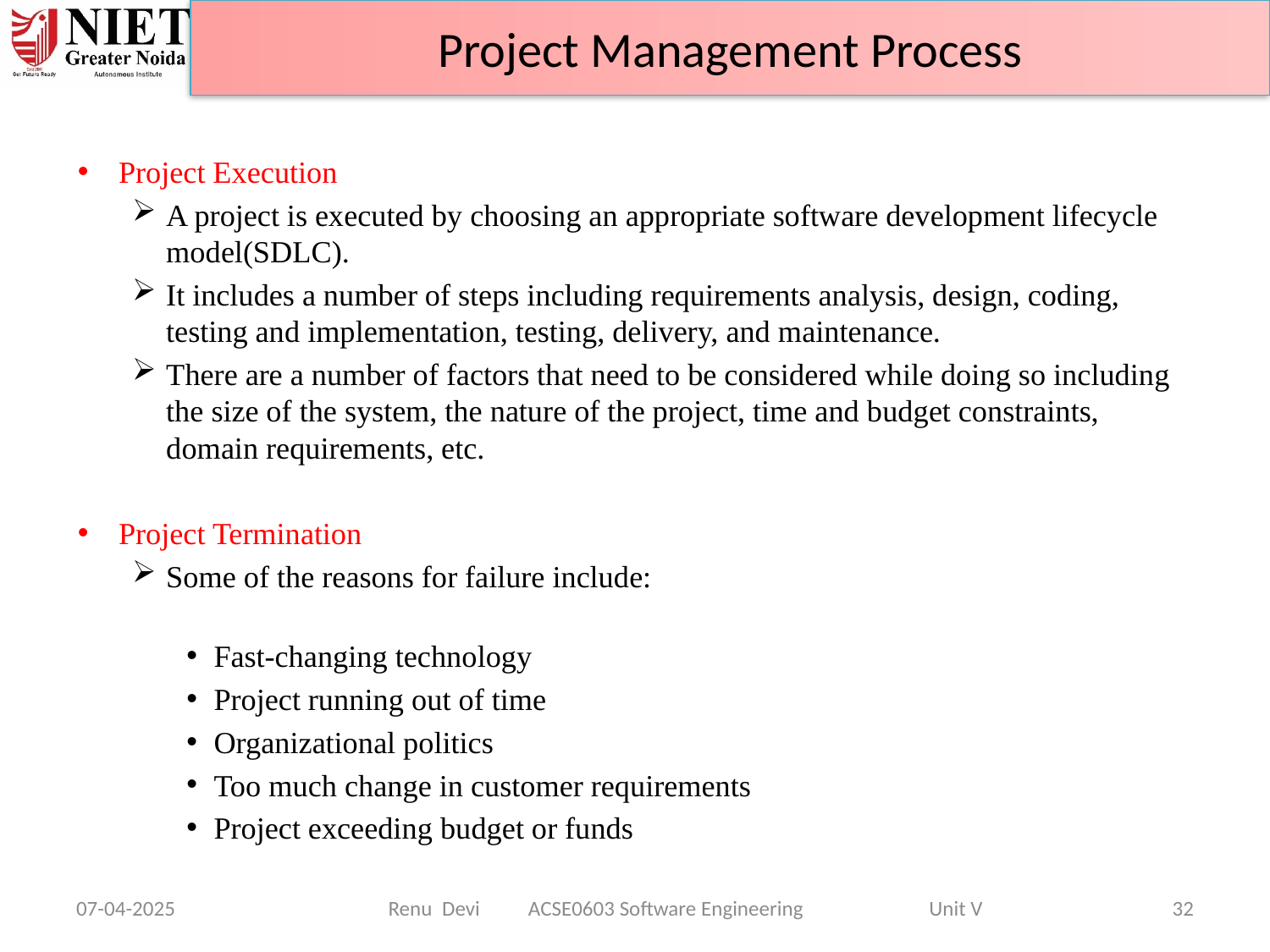

Project Management Process
Project Execution
A project is executed by choosing an appropriate software development lifecycle model(SDLC).
It includes a number of steps including requirements analysis, design, coding, testing and implementation, testing, delivery, and maintenance.
There are a number of factors that need to be considered while doing so including the size of the system, the nature of the project, time and budget constraints, domain requirements, etc.

Project Termination
Some of the reasons for failure include:
Fast-changing technology
Project running out of time
Organizational politics
Too much change in customer requirements
Project exceeding budget or funds

07-04-2025
Renu  Devi          ACSE0603 Software Engineering                          Unit V
32